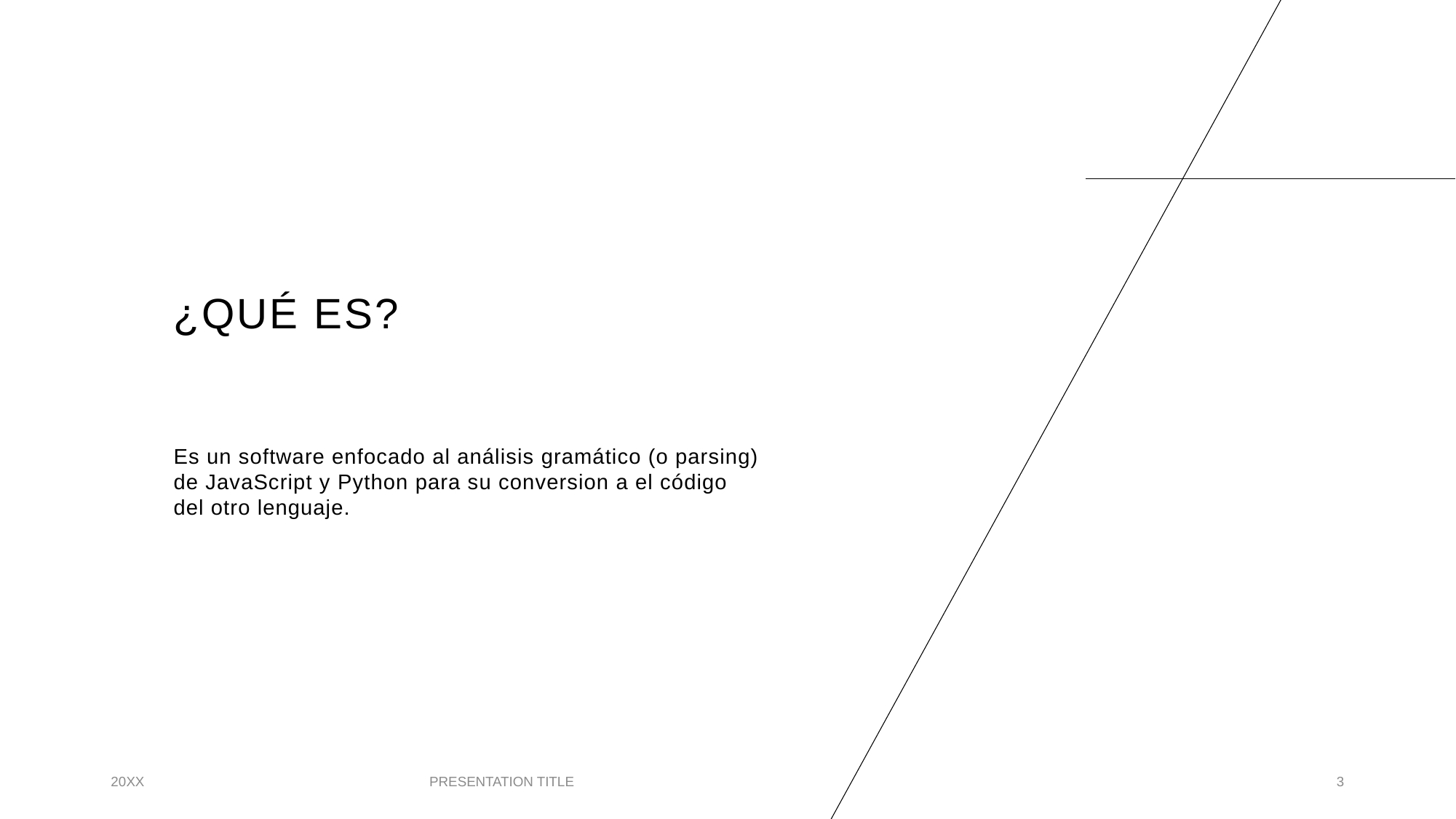

# ¿Qué es?
Es un software enfocado al análisis gramático (o parsing) de JavaScript y Python para su conversion a el código del otro lenguaje.
20XX
PRESENTATION TITLE
3